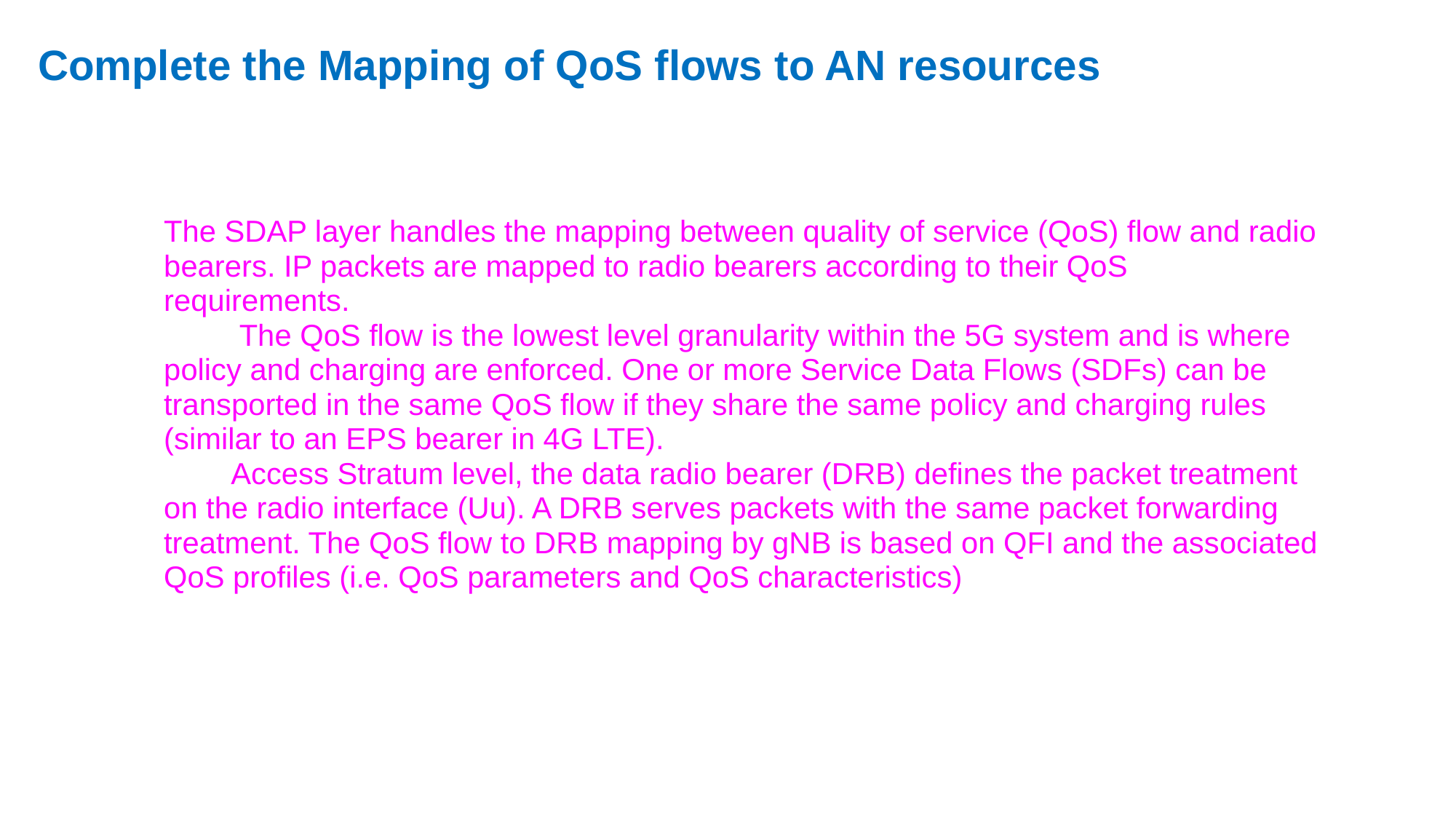

Complete the Mapping of QoS flows to AN resources
The SDAP layer handles the mapping between quality of service (QoS) flow and radio bearers. IP packets are mapped to radio bearers according to their QoS requirements.
         The QoS flow is the lowest level granularity within the 5G system and is where policy and charging are enforced. One or more Service Data Flows (SDFs) can be transported in the same QoS flow if they share the same policy and charging rules (similar to an EPS bearer in 4G LTE).
        Access Stratum level, the data radio bearer (DRB) defines the packet treatment on the radio interface (Uu). A DRB serves packets with the same packet forwarding treatment. The QoS flow to DRB mapping by gNB is based on QFI and the associated QoS profiles (i.e. QoS parameters and QoS characteristics)